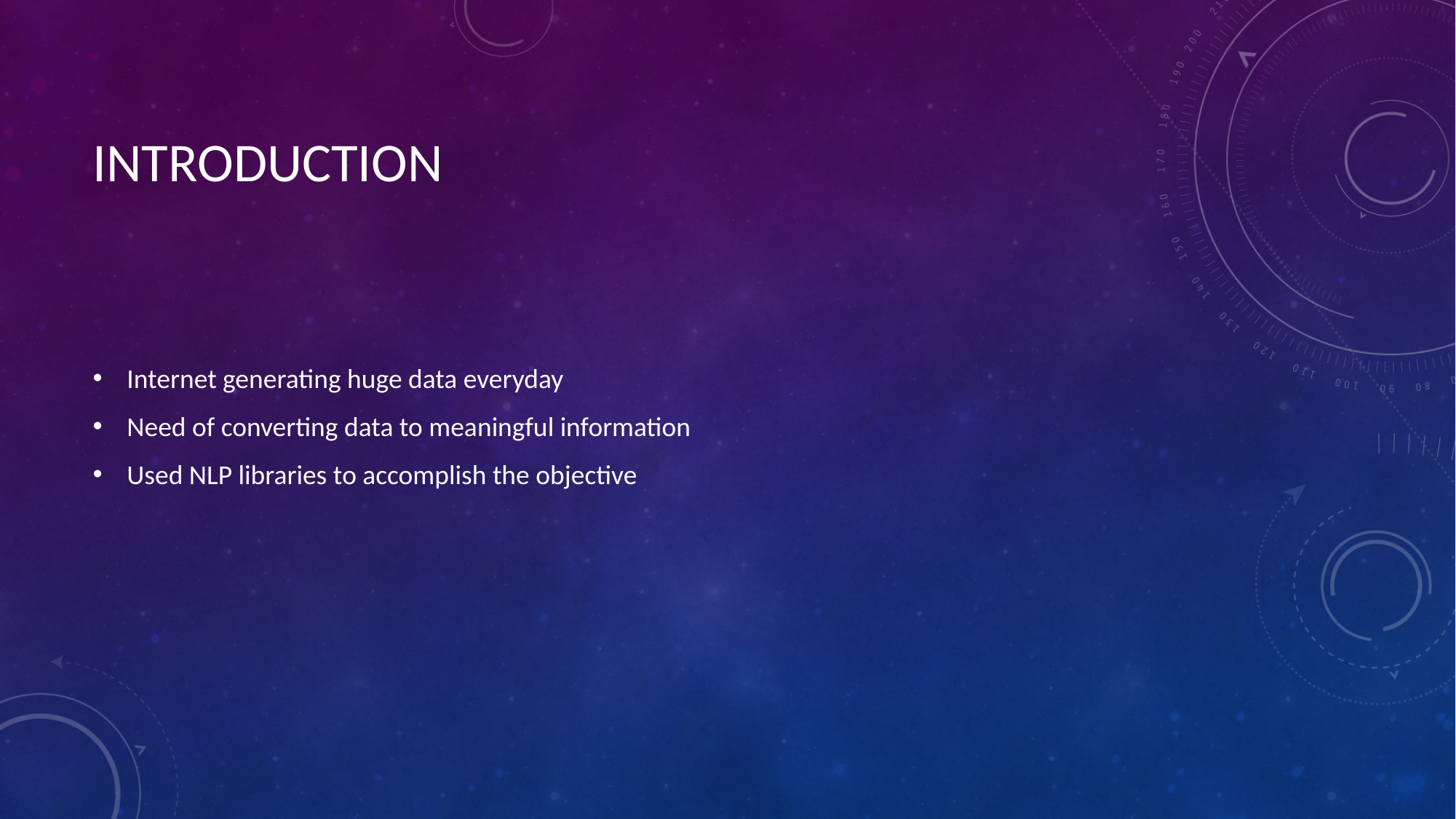

# Introduction
Internet generating huge data everyday
Need of converting data to meaningful information
Used NLP libraries to accomplish the objective